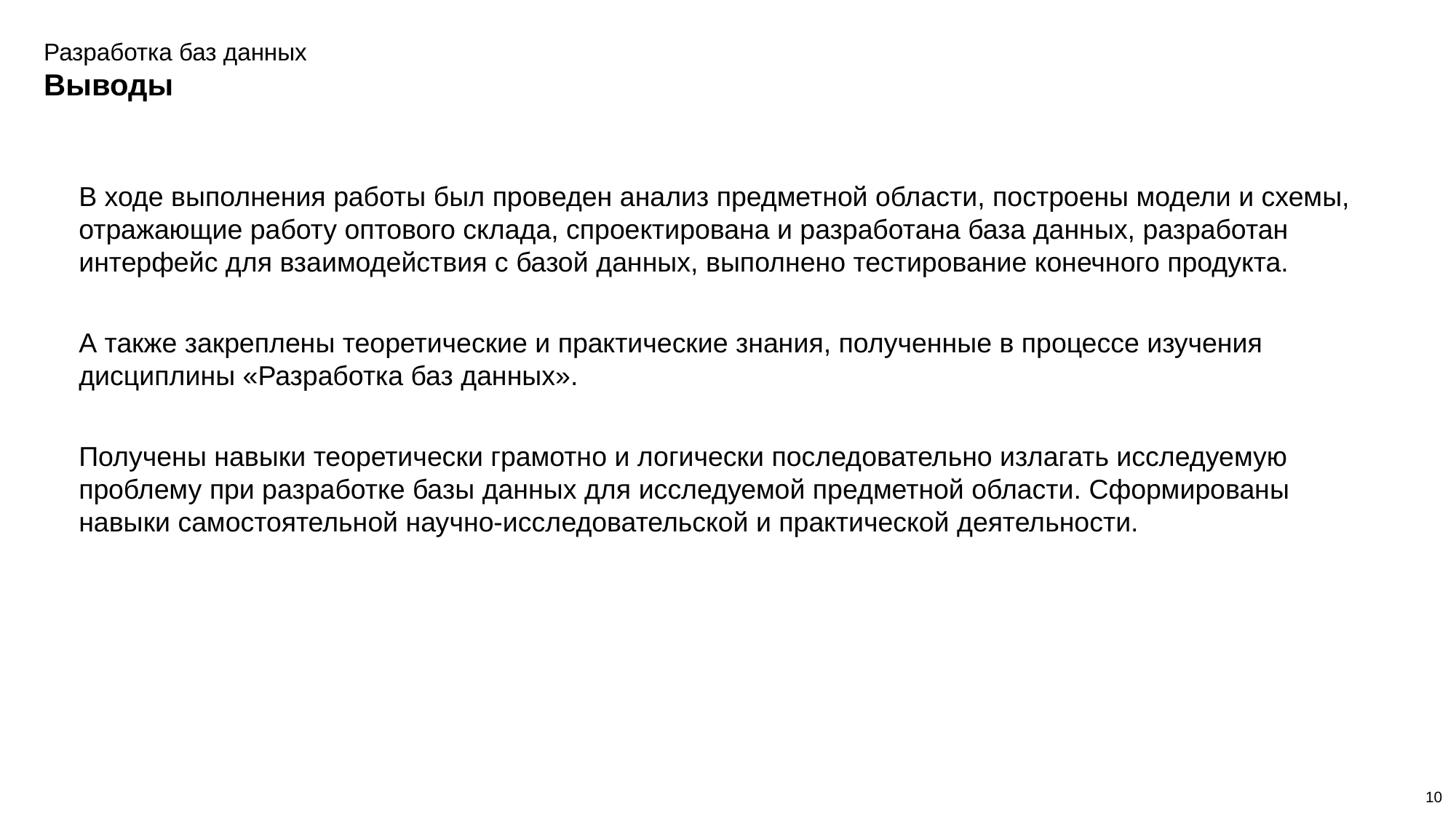

Разработка баз данных
Выводы
В ходе выполнения работы был проведен анализ предметной области, построены модели и схемы, отражающие работу оптового склада, спроектирована и разработана база данных, разработан интерфейс для взаимодействия с базой данных, выполнено тестирование конечного продукта.

А также закреплены теоретические и практические знания, полученные в процессе изучения дисциплины «Разработка баз данных».

Получены навыки теоретически грамотно и логически последовательно излагать исследуемую проблему при разработке базы данных для исследуемой предметной области. Сформированы навыки самостоятельной научно-исследовательской и практической деятельности.
10